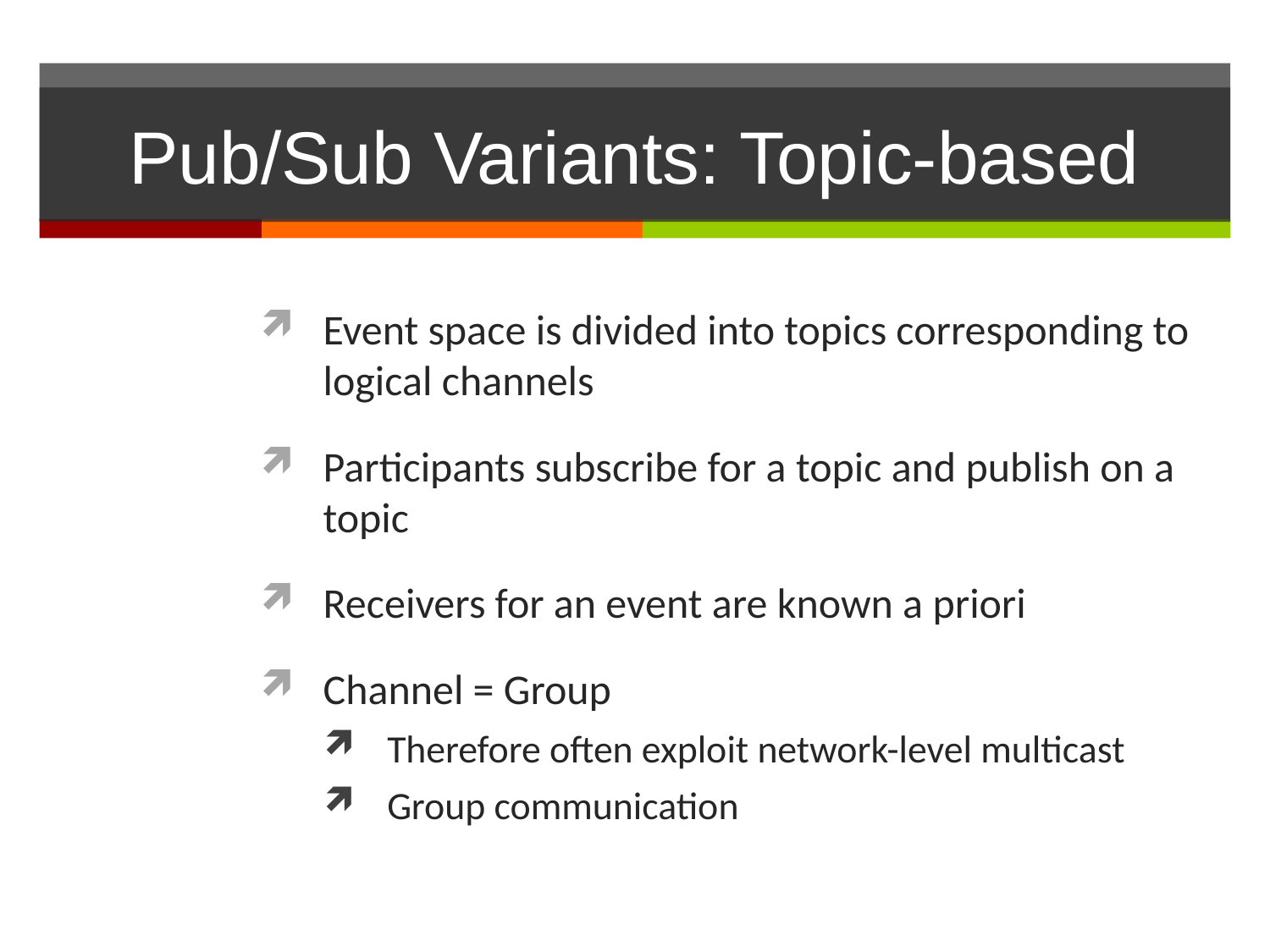

# Pub/Sub Variants: Topic-based
Event space is divided into topics corresponding to logical channels
Participants subscribe for a topic and publish on a topic
Receivers for an event are known a priori
Channel = Group
Therefore often exploit network-level multicast
Group communication